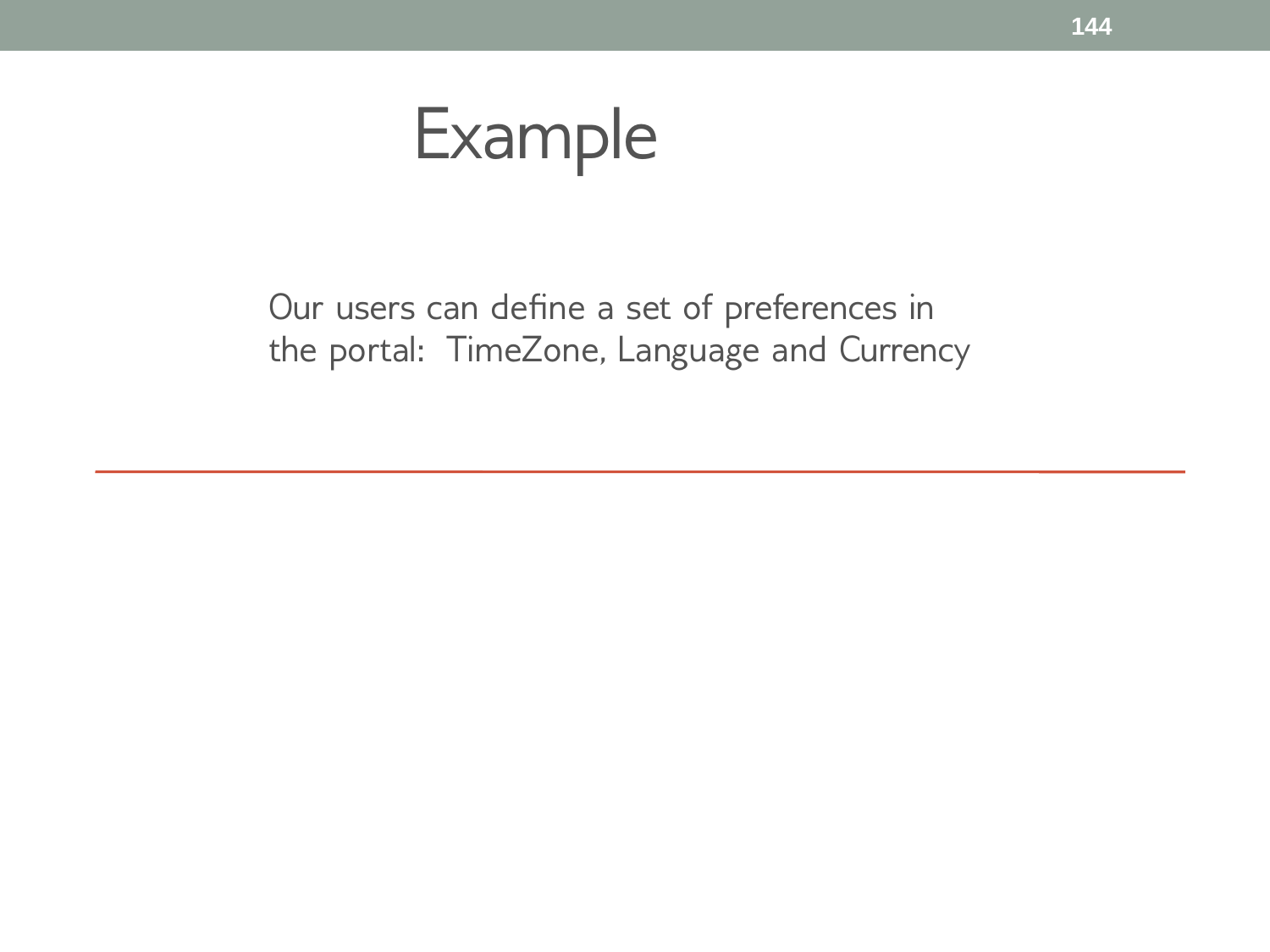

144
Example
Our users can define a set of preferences in the portal:  TimeZone, Language and Currency